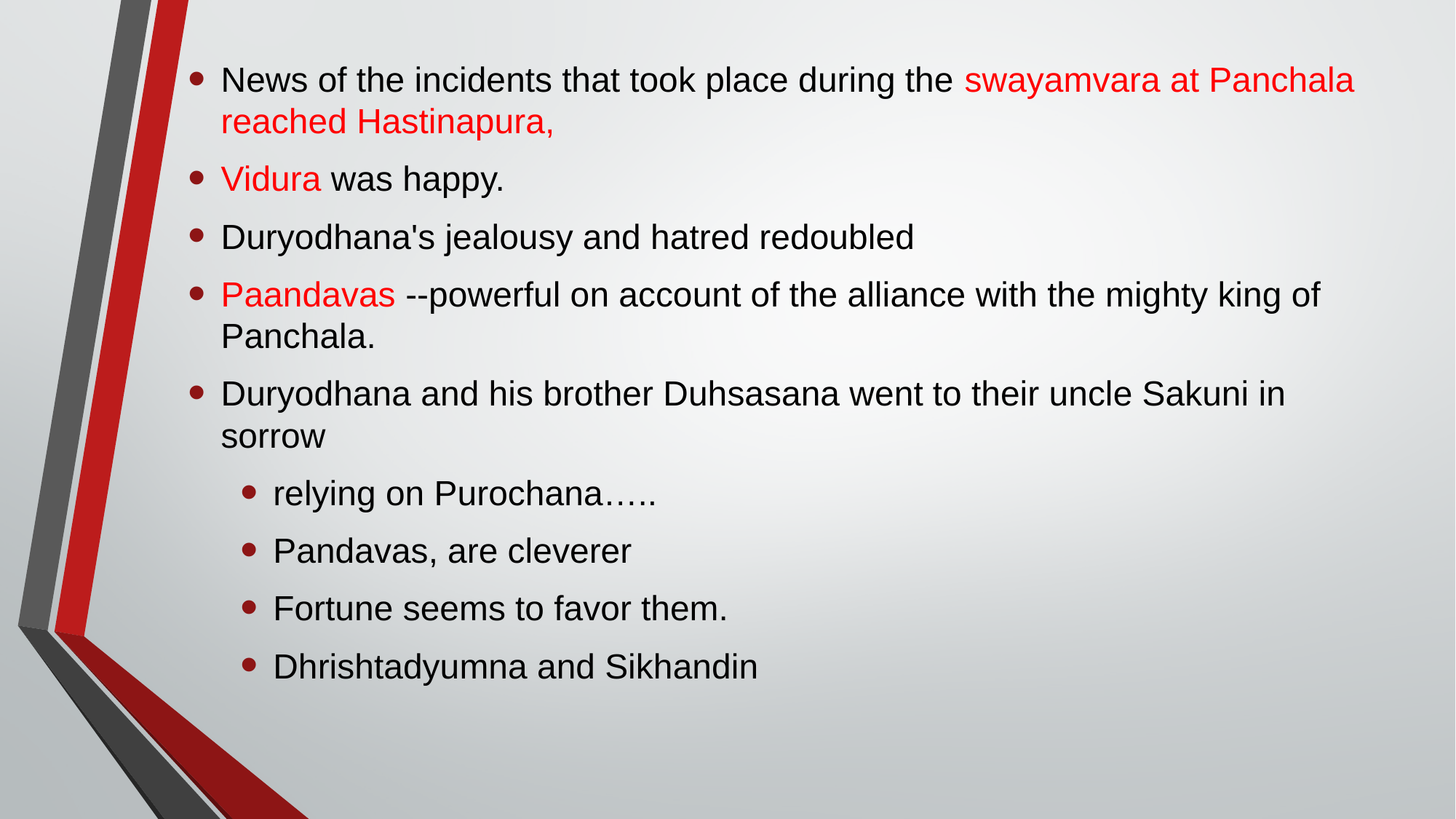

News of the incidents that took place during the swayamvara at Panchala reached Hastinapura,
Vidura was happy.
Duryodhana's jealousy and hatred redoubled
Paandavas --powerful on account of the alliance with the mighty king of Panchala.
Duryodhana and his brother Duhsasana went to their uncle Sakuni in sorrow
relying on Purochana…..
Pandavas, are cleverer
Fortune seems to favor them.
Dhrishtadyumna and Sikhandin